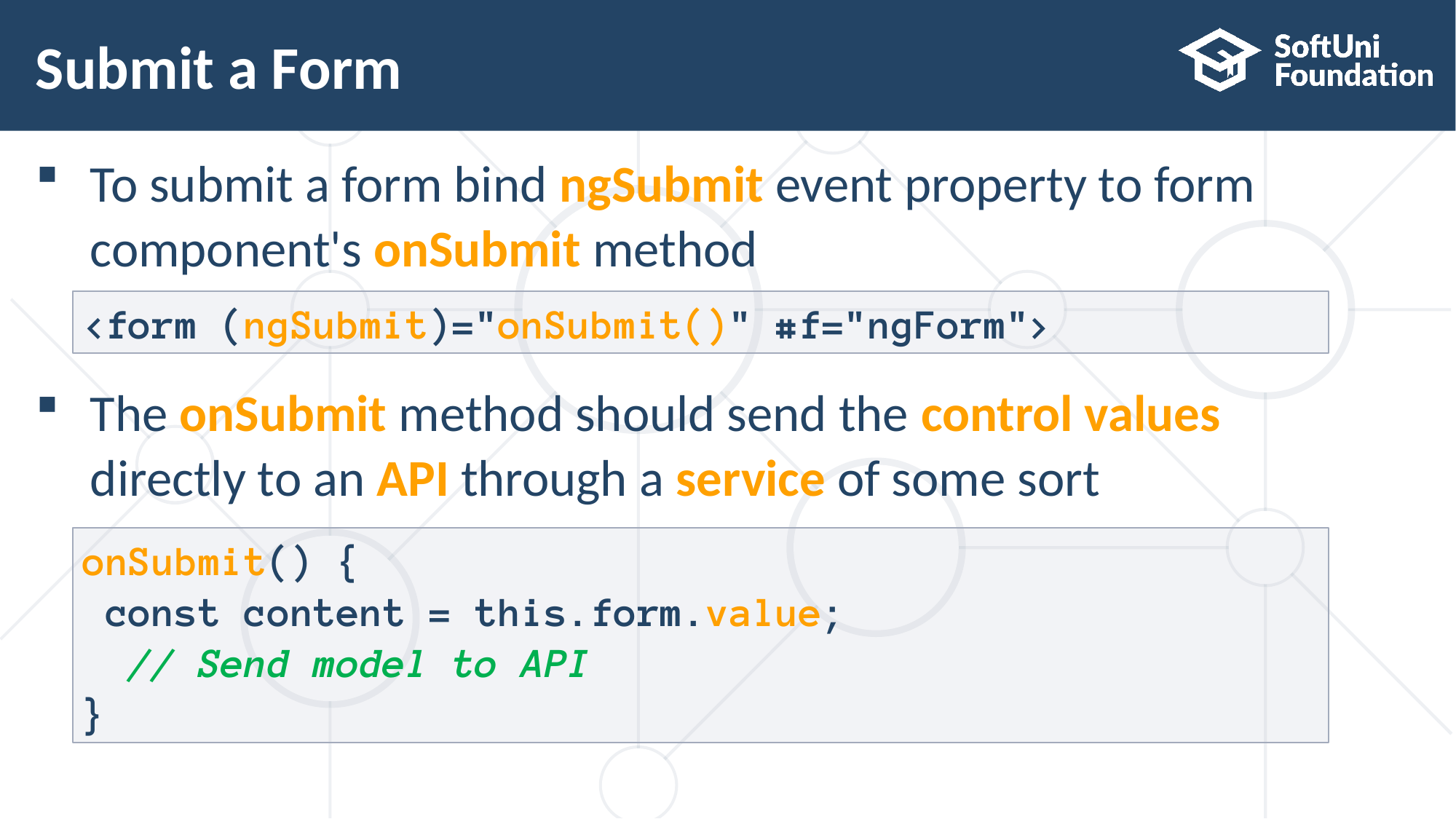

# Submit a Form
To submit a form bind ngSubmit event property to form
component's onSubmit method
The onSubmit method should send the control values
directly to an API through a service of some sort
<form (ngSubmit)="onSubmit()" #f="ngForm">
onSubmit() {
 const content = this.form.value;
  // Send model to API
}
26